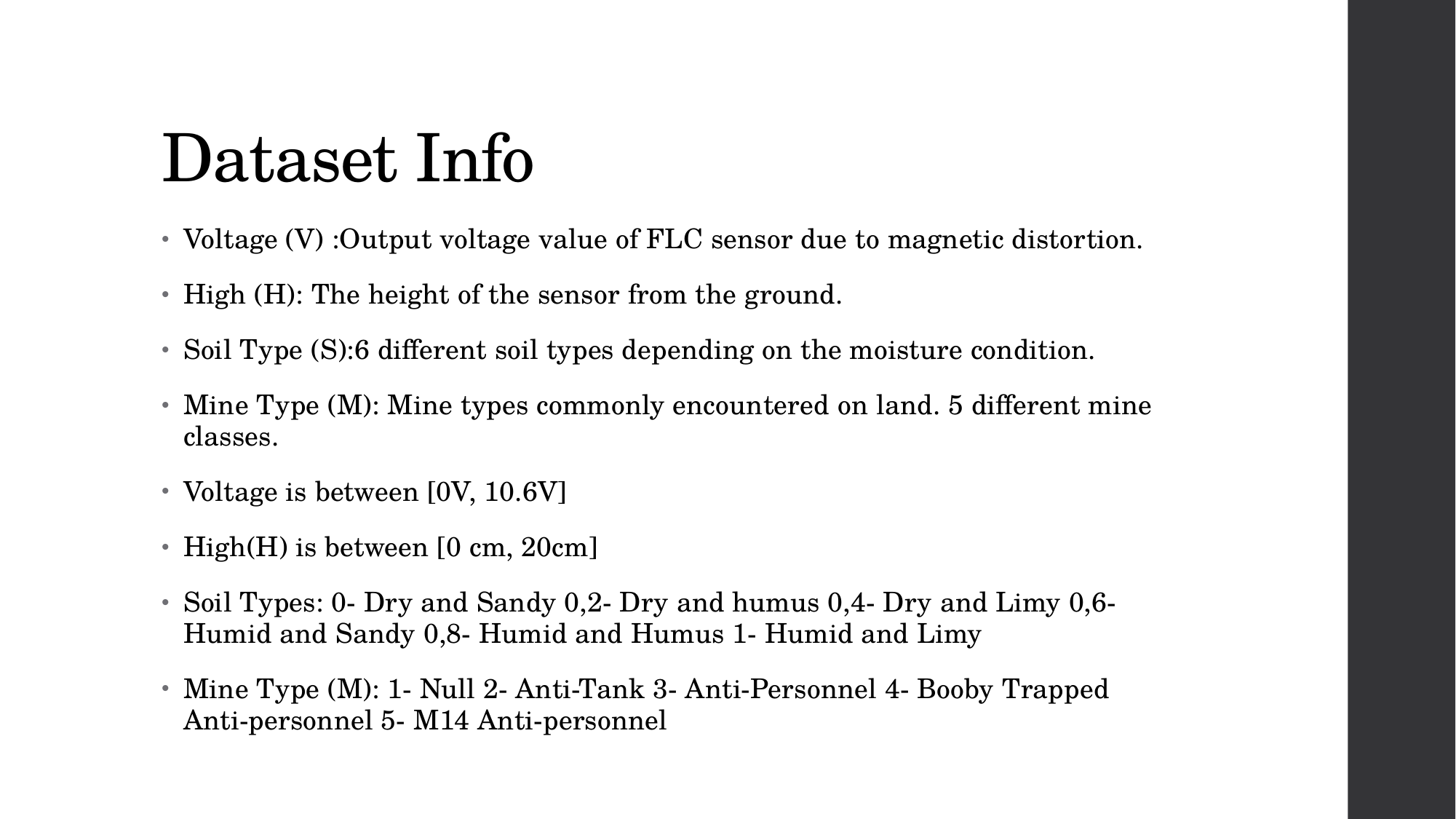

# Dataset Info
Voltage (V) :Output voltage value of FLC sensor due to magnetic distortion.
High (H): The height of the sensor from the ground.
Soil Type (S):6 different soil types depending on the moisture condition.
Mine Type (M): Mine types commonly encountered on land. 5 different mine classes.
Voltage is between [0V, 10.6V]
High(H) is between [0 cm, 20cm]
Soil Types: 0- Dry and Sandy 0,2- Dry and humus 0,4- Dry and Limy 0,6- Humid and Sandy 0,8- Humid and Humus 1- Humid and Limy
Mine Type (M): 1- Null 2- Anti-Tank 3- Anti-Personnel 4- Booby Trapped Anti-personnel 5- M14 Anti-personnel